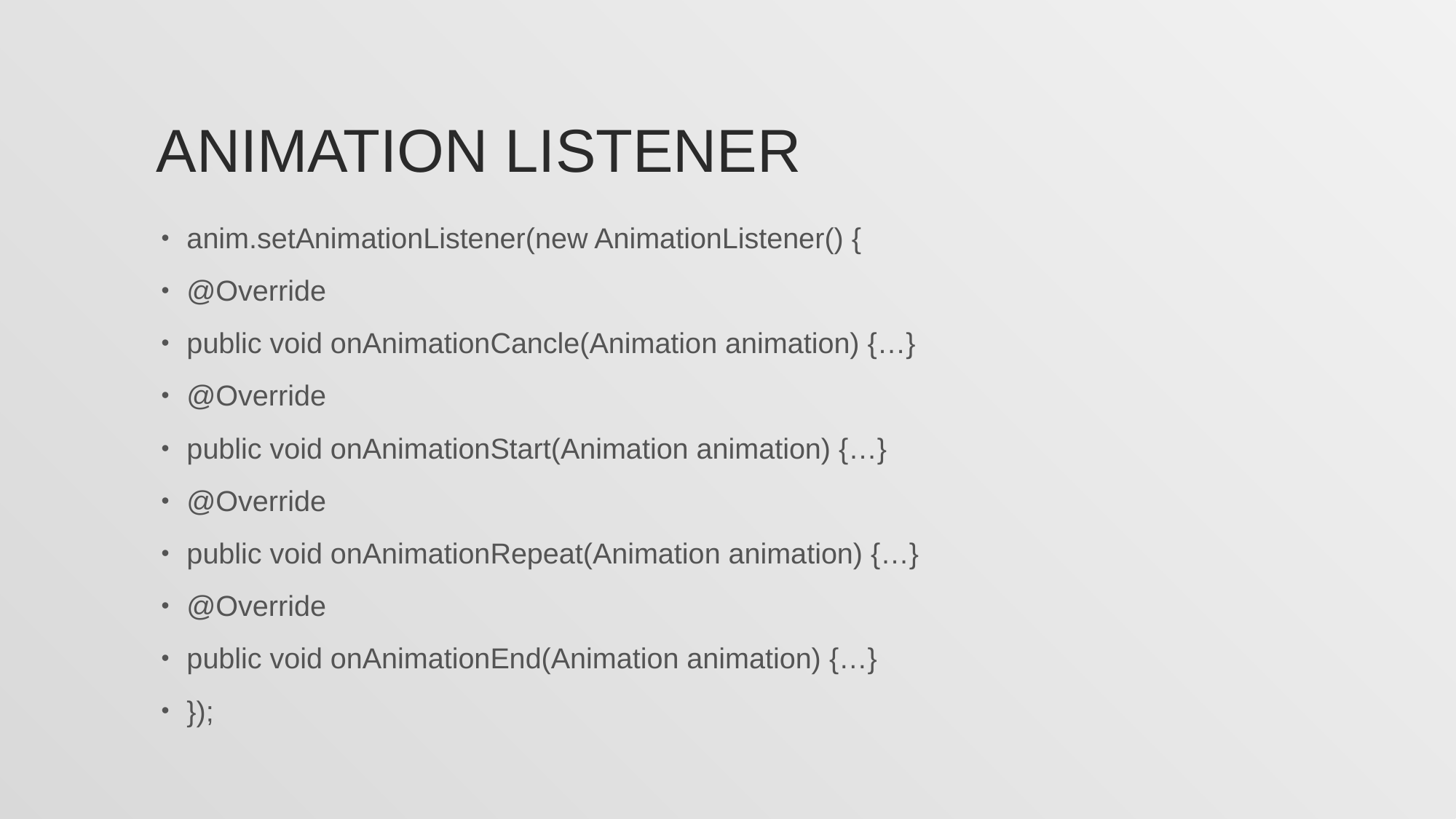

# Animation listener
anim.setAnimationListener(new AnimationListener() {
@Override
public void onAnimationCancle(Animation animation) {…}
@Override
public void onAnimationStart(Animation animation) {…}
@Override
public void onAnimationRepeat(Animation animation) {…}
@Override
public void onAnimationEnd(Animation animation) {…}
});